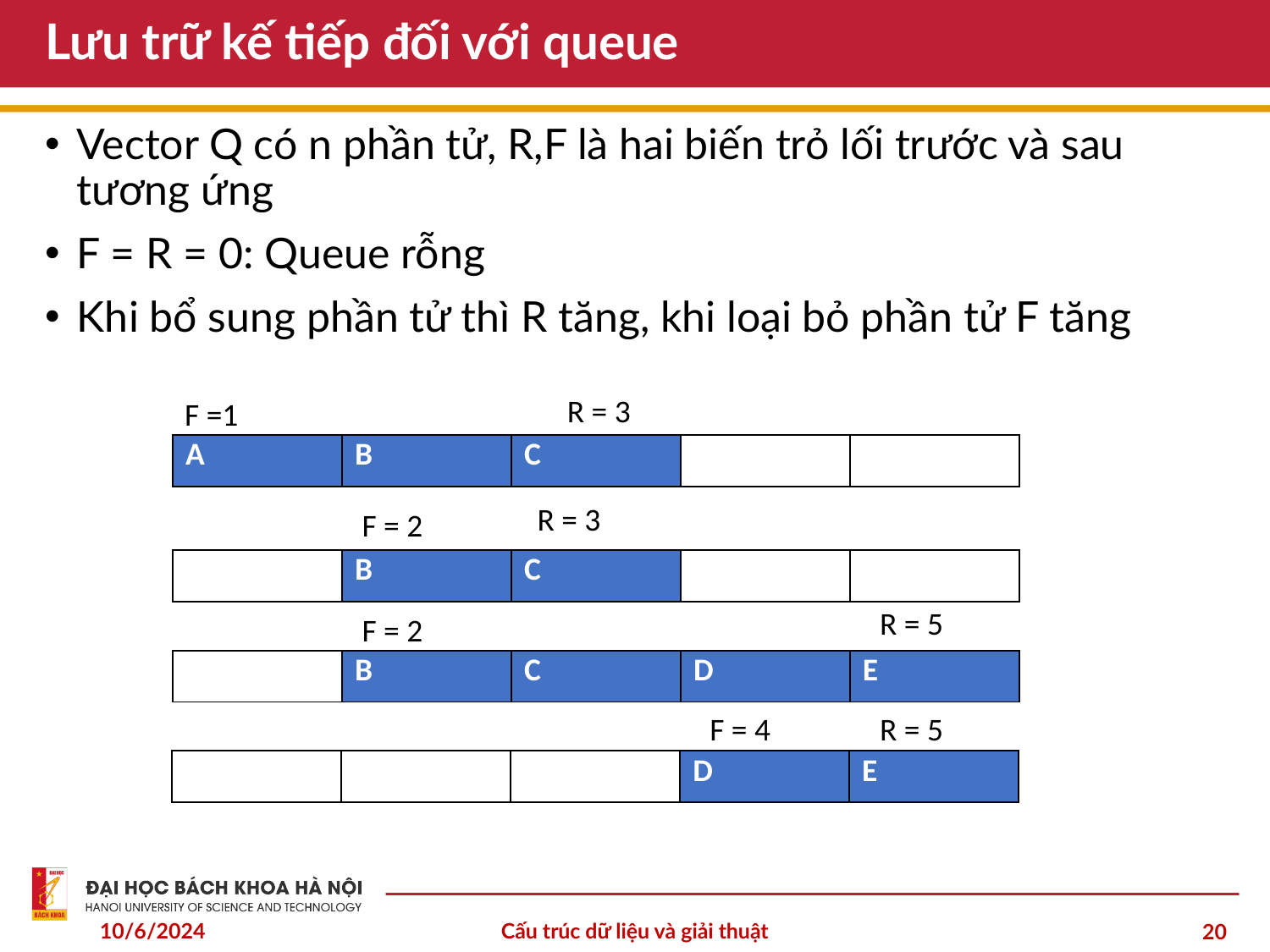

# Lưu trữ kế tiếp đối với queue
Vector Q có n phần tử, R,F là hai biến trỏ lối trước và sau tương ứng
F = R = 0: Queue rỗng
Khi bổ sung phần tử thì R tăng, khi loại bỏ phần tử F tăng
R = 3
F =1
| A | B | C |  |  |
| --- | --- | --- | --- | --- |
R = 3
F = 2
|  | B | C |  |  |
| --- | --- | --- | --- | --- |
R = 5
F = 2
|  | B | C | D | E |
| --- | --- | --- | --- | --- |
F = 4
R = 5
|  |  |  | D | E |
| --- | --- | --- | --- | --- |
10/6/2024
Cấu trúc dữ liệu và giải thuật
20